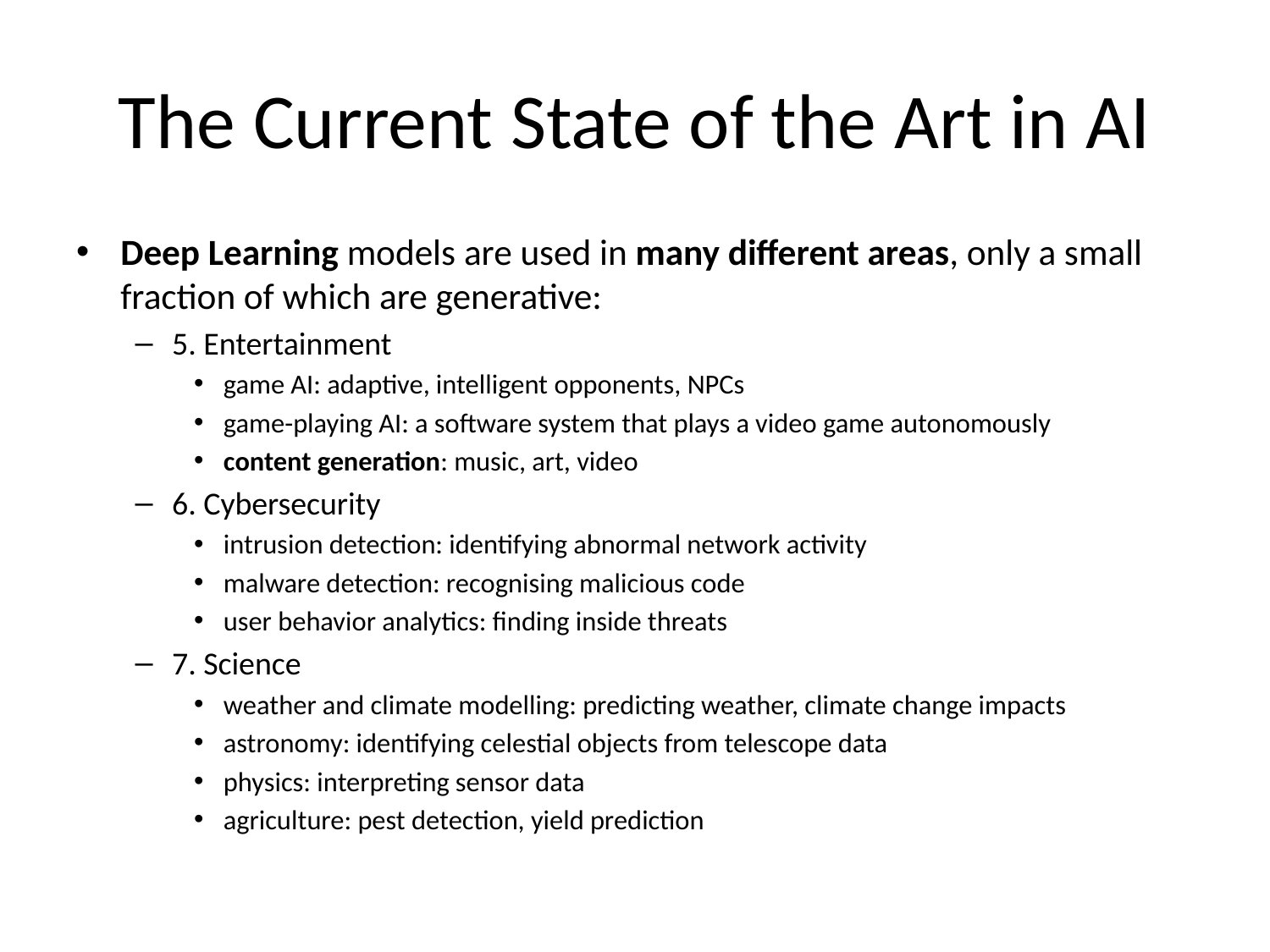

# The Current State of the Art in AI
Deep Learning models are used in many different areas, only a small fraction of which are generative:
5. Entertainment
game AI: adaptive, intelligent opponents, NPCs
game-playing AI: a software system that plays a video game autonomously
content generation: music, art, video
6. Cybersecurity
intrusion detection: identifying abnormal network activity
malware detection: recognising malicious code
user behavior analytics: finding inside threats
7. Science
weather and climate modelling: predicting weather, climate change impacts
astronomy: identifying celestial objects from telescope data
physics: interpreting sensor data
agriculture: pest detection, yield prediction